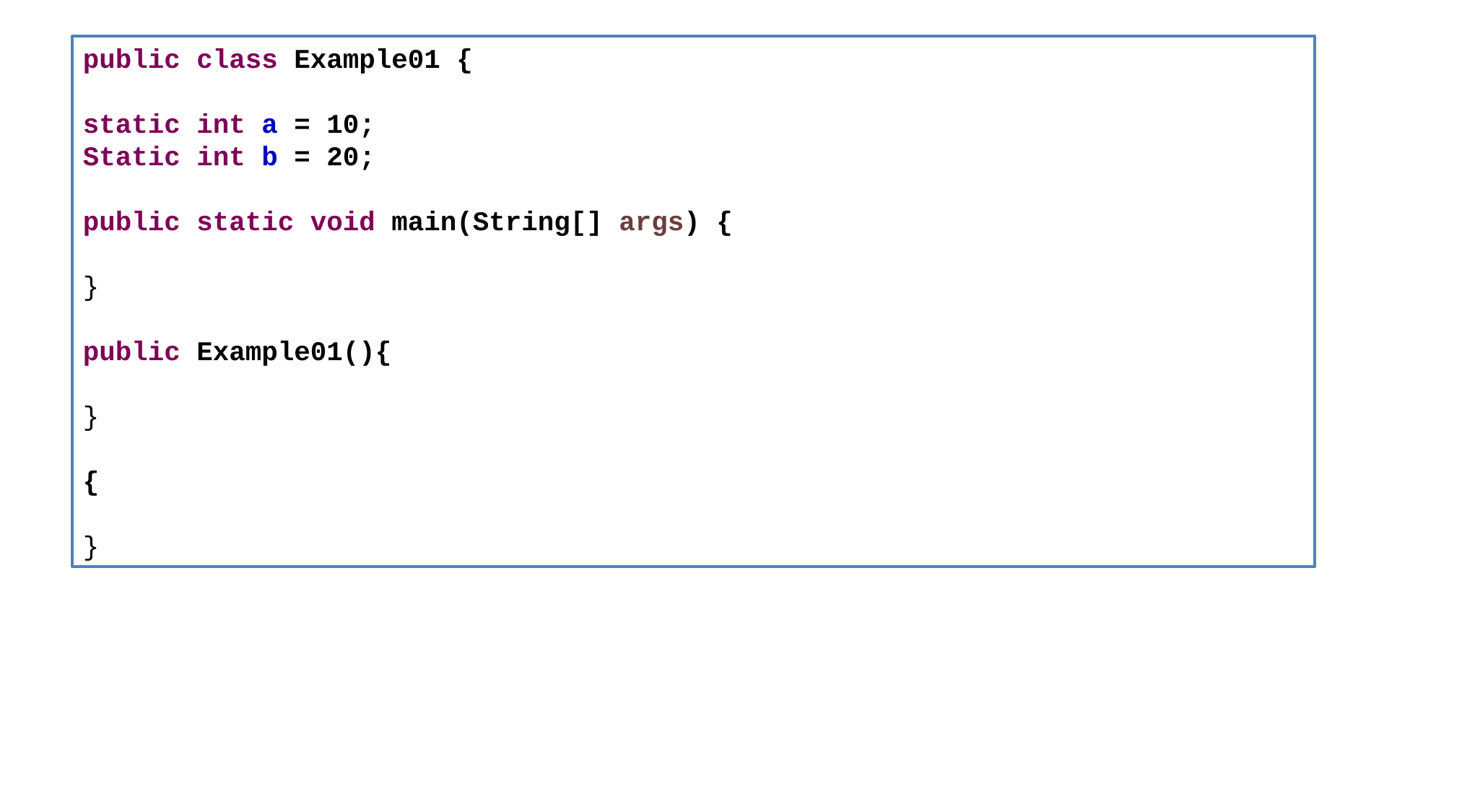

public class Example01 {

static int a = 10;
Static int b = 20;

public static void main(String[] args) {

}

public Example01(){

}

{

}